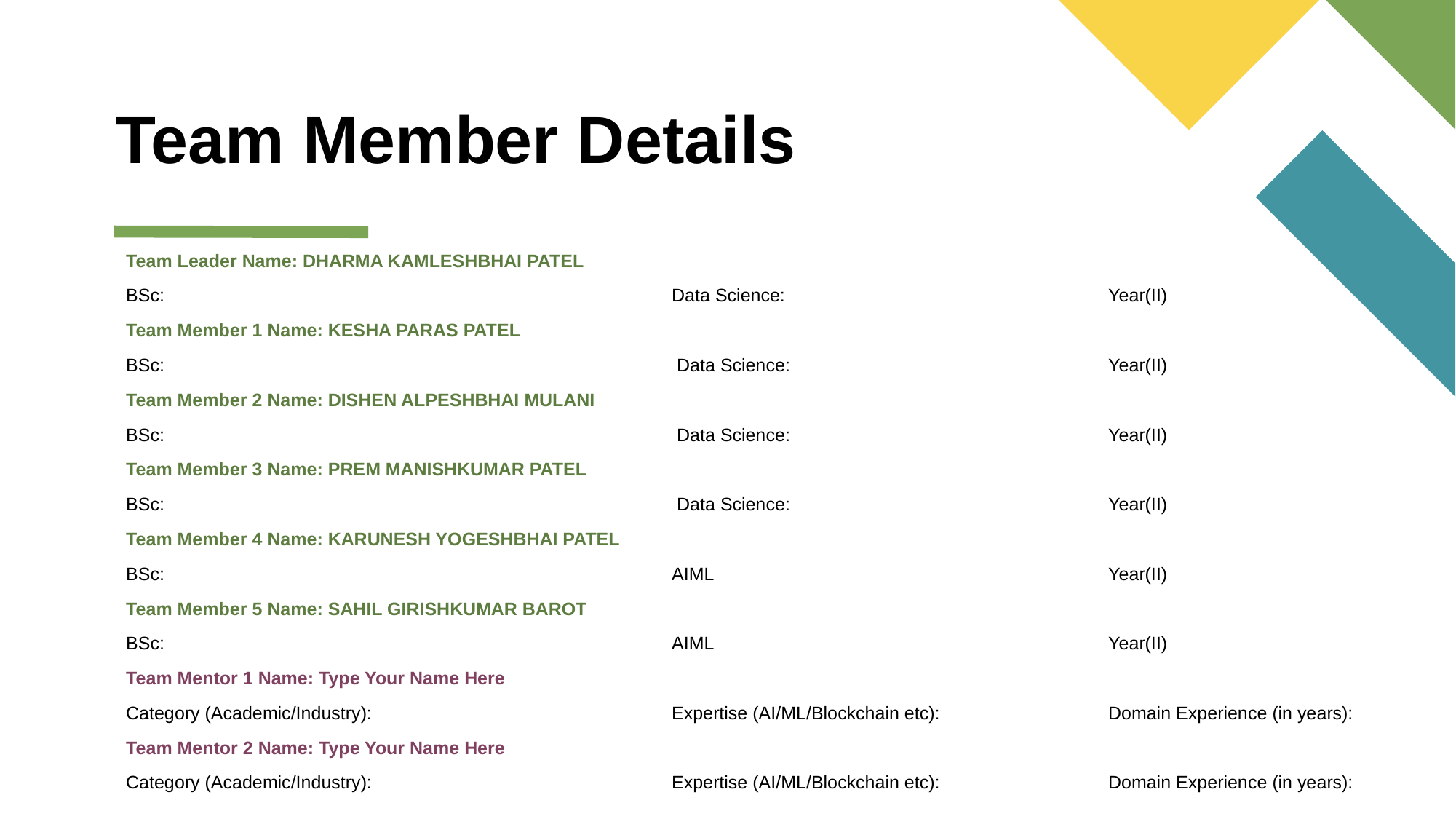

# Team Member Details
Team Leader Name: DHARMA KAMLESHBHAI PATEL
BSc:					Data Science:			Year(II)
Team Member 1 Name: KESHA PARAS PATEL
BSc: 					 Data Science: 			Year(II)
Team Member 2 Name: DISHEN ALPESHBHAI MULANI
BSc: 					 Data Science: 			Year(II)
Team Member 3 Name: PREM MANISHKUMAR PATEL
BSc: 					 Data Science: 			Year(II)
Team Member 4 Name: KARUNESH YOGESHBHAI PATEL
BSc: 					AIML				Year(II)
Team Member 5 Name: SAHIL GIRISHKUMAR BAROT
BSc: 					AIML				Year(II)
Team Mentor 1 Name: Type Your Name Here
Category (Academic/Industry): 			Expertise (AI/ML/Blockchain etc): 		Domain Experience (in years):
Team Mentor 2 Name: Type Your Name Here
Category (Academic/Industry):		 	Expertise (AI/ML/Blockchain etc): 		Domain Experience (in years):